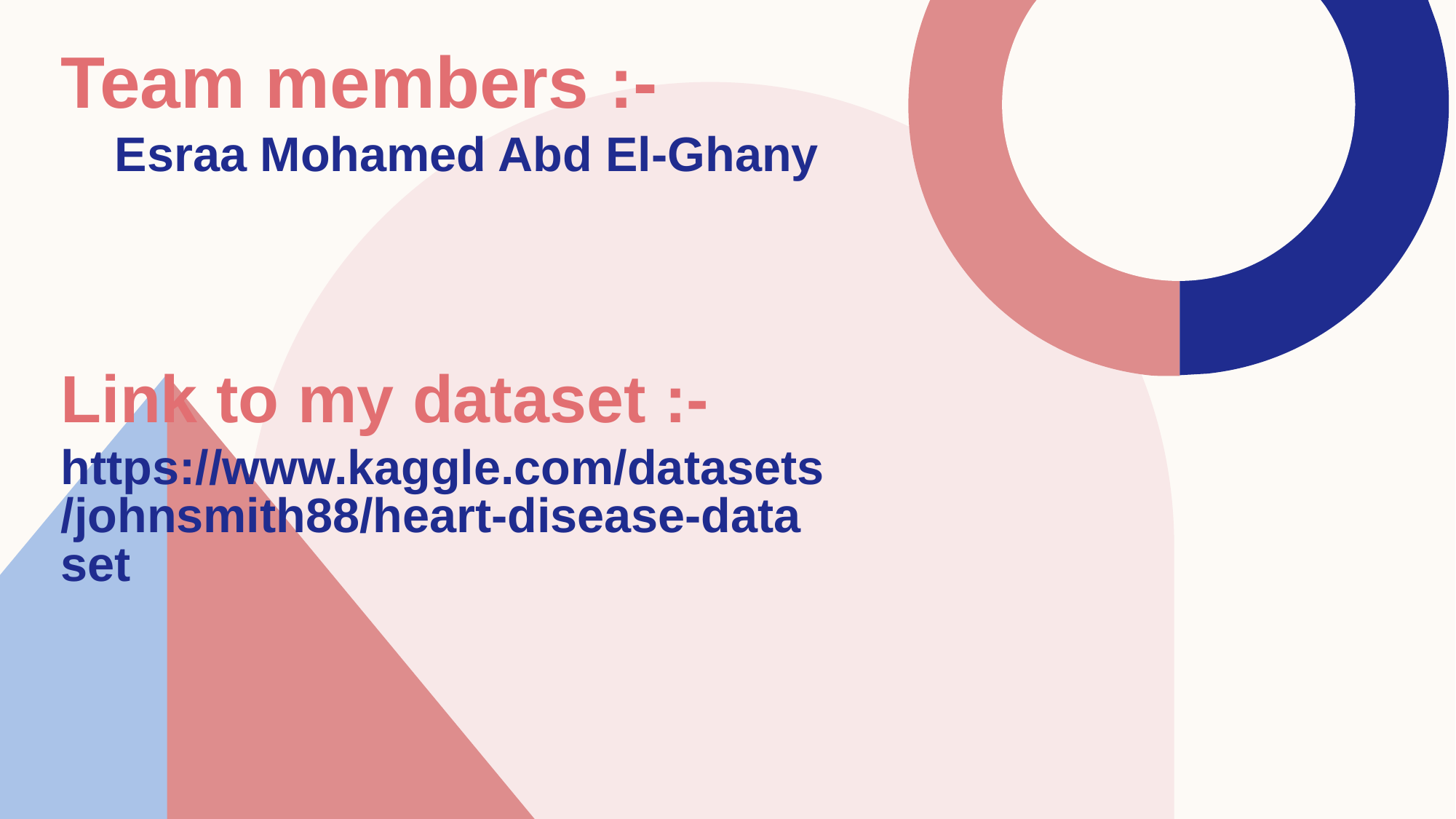

Team members :-
    Esraa Mohamed Abd El-Ghany

Link to my dataset :-   https://www.kaggle.com/datasets/johnsmith88/heart-disease-dataset